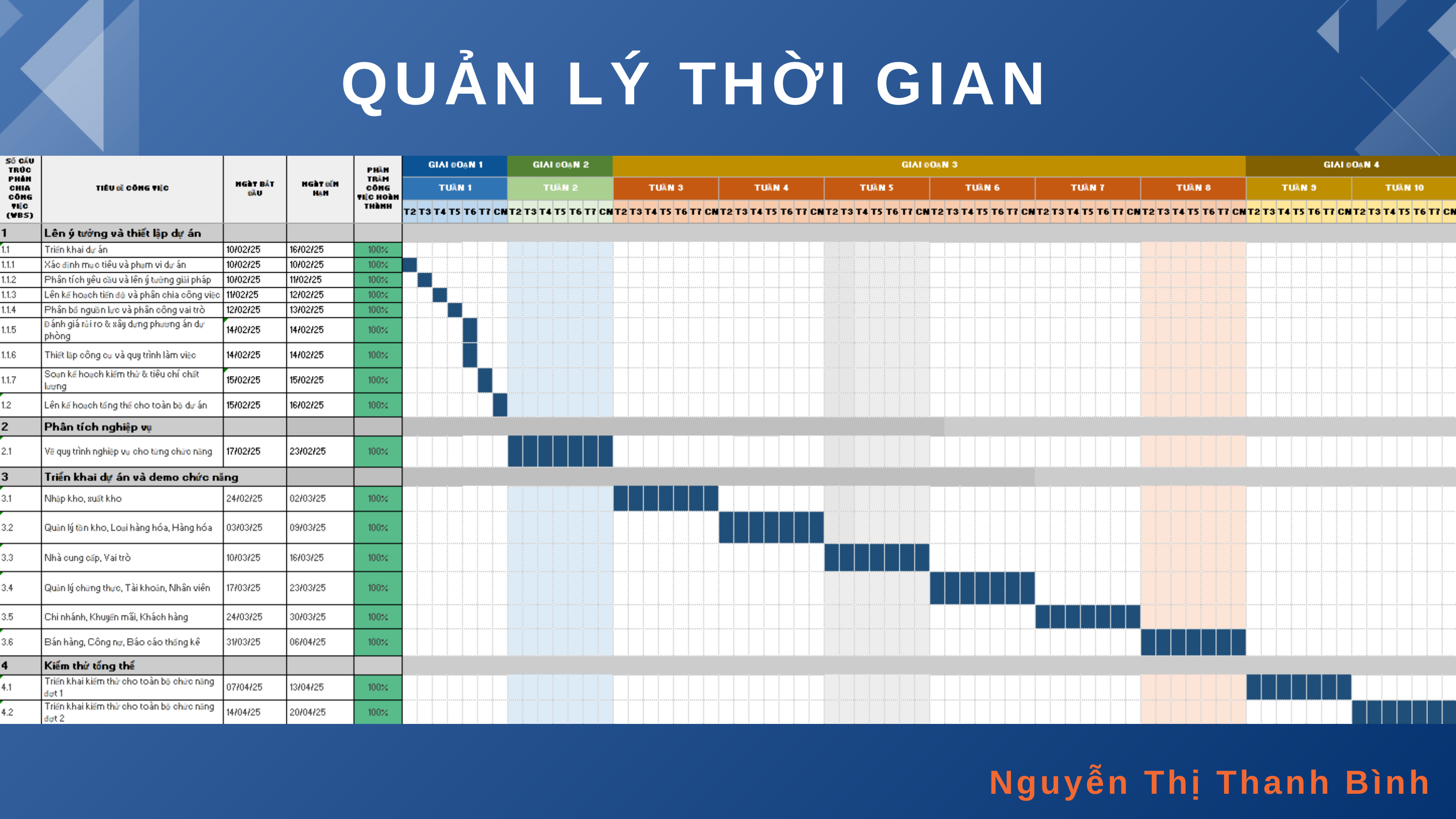

QUẢN LÝ THỜI GIAN

Nguyễn Thị Thanh Bình